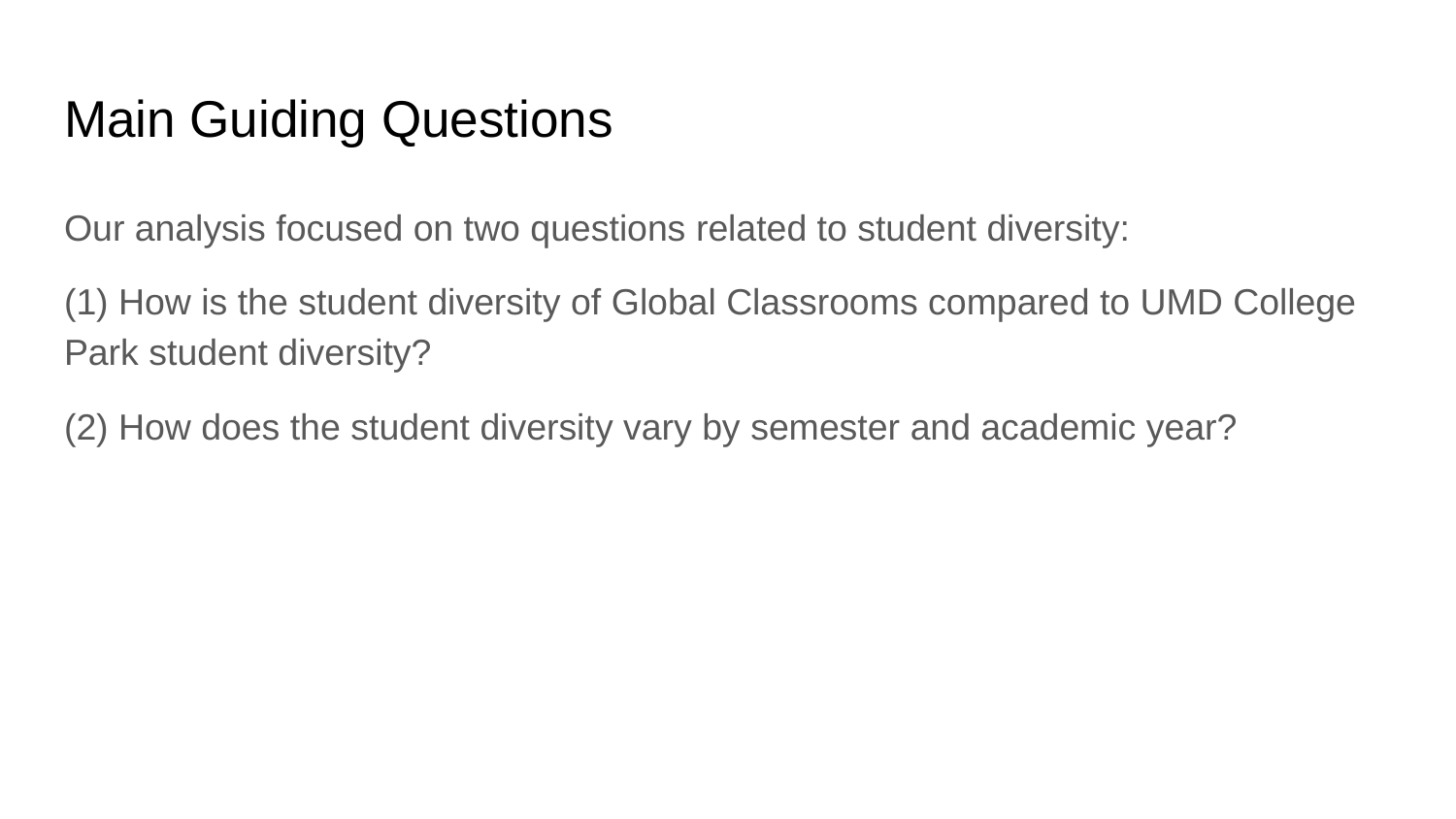

# Main Guiding Questions
Our analysis focused on two questions related to student diversity:
(1) How is the student diversity of Global Classrooms compared to UMD College Park student diversity?
(2) How does the student diversity vary by semester and academic year?